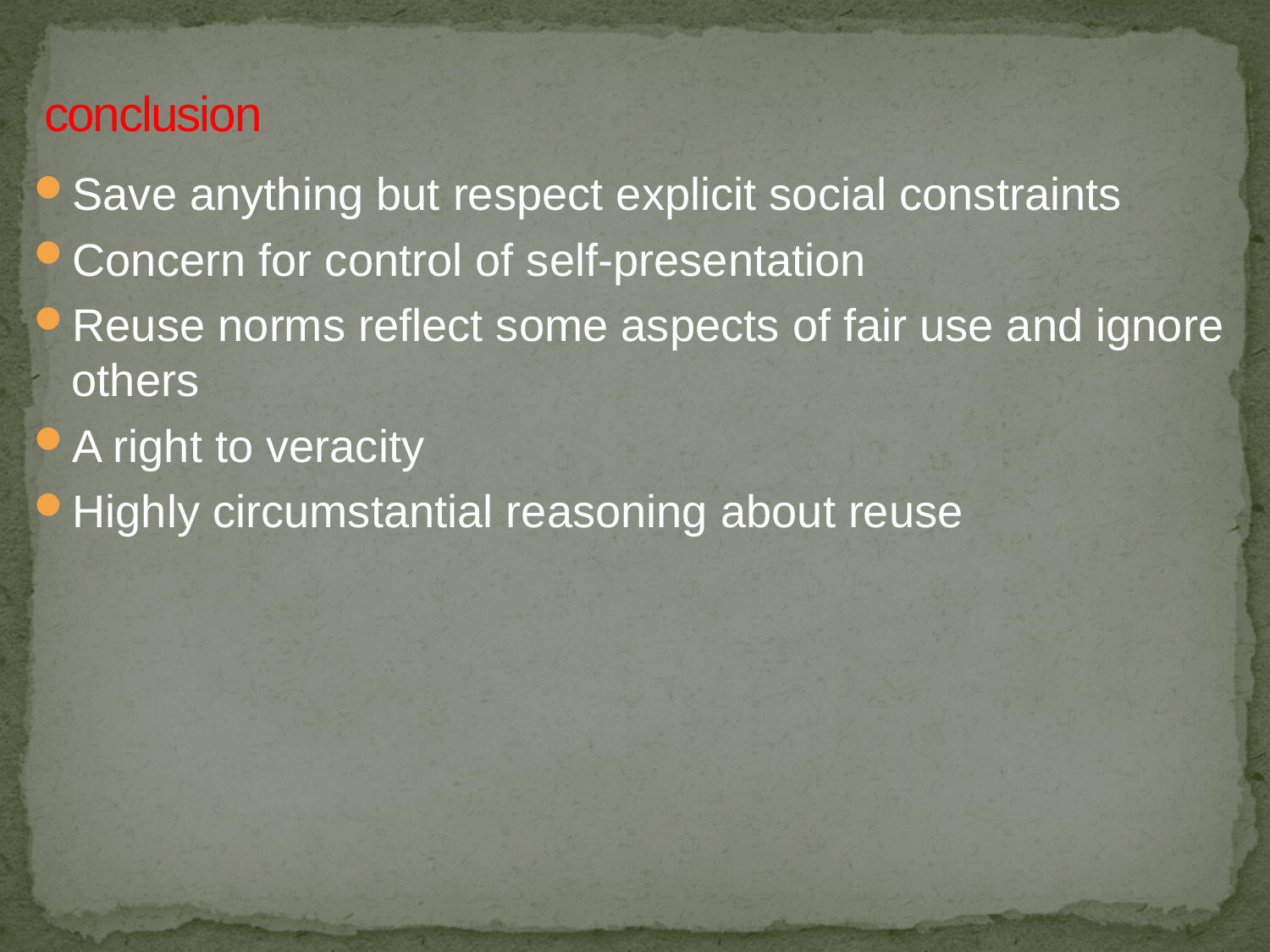

# conclusion
Save anything but respect explicit social constraints
Concern for control of self-presentation
Reuse norms reflect some aspects of fair use and ignore others
A right to veracity
Highly circumstantial reasoning about reuse